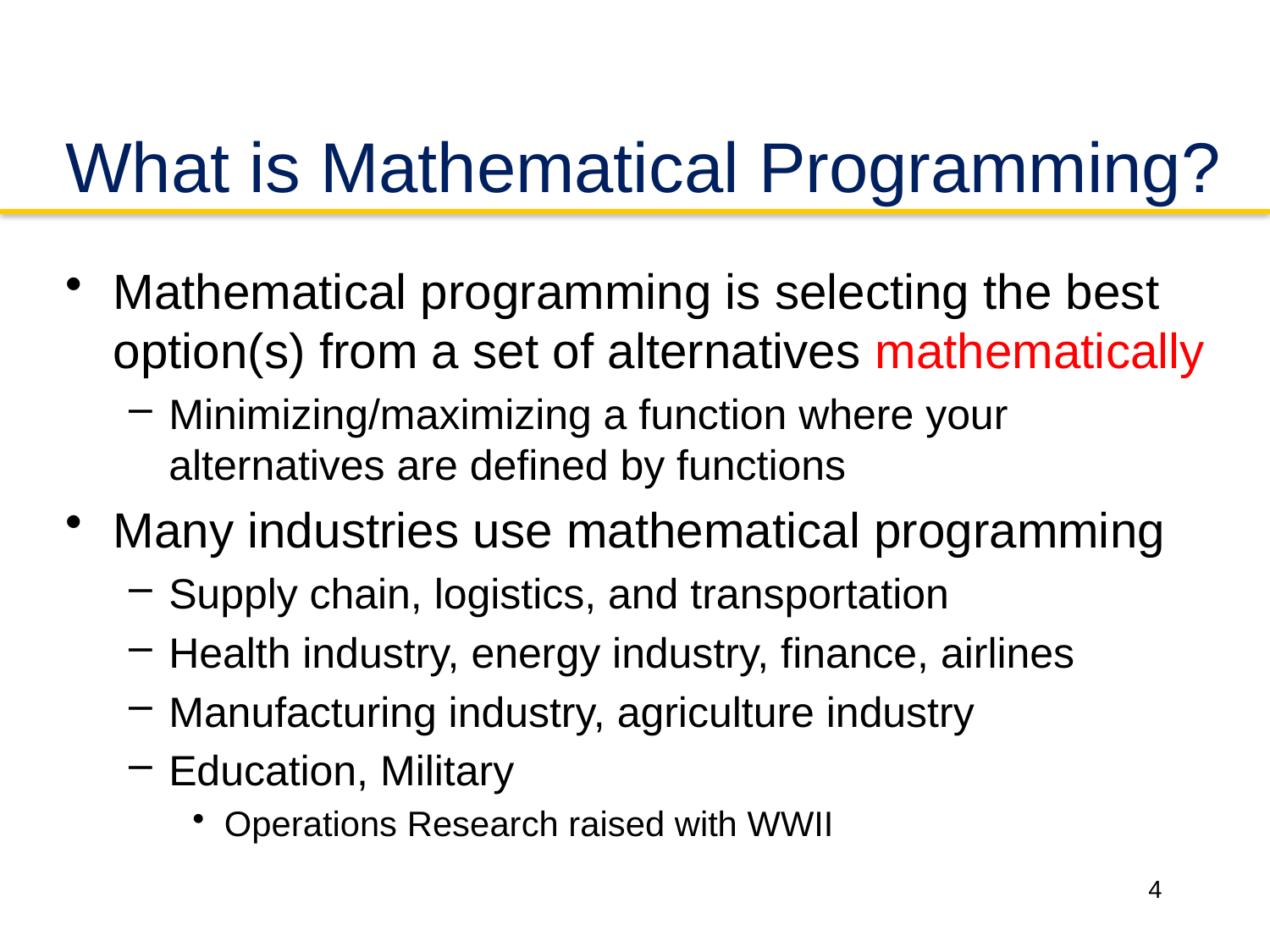

# What is Mathematical Programming?
Mathematical programming is selecting the best option(s) from a set of alternatives mathematically
Minimizing/maximizing a function where your alternatives are defined by functions
Many industries use mathematical programming
Supply chain, logistics, and transportation
Health industry, energy industry, finance, airlines
Manufacturing industry, agriculture industry
Education, Military
Operations Research raised with WWII
4